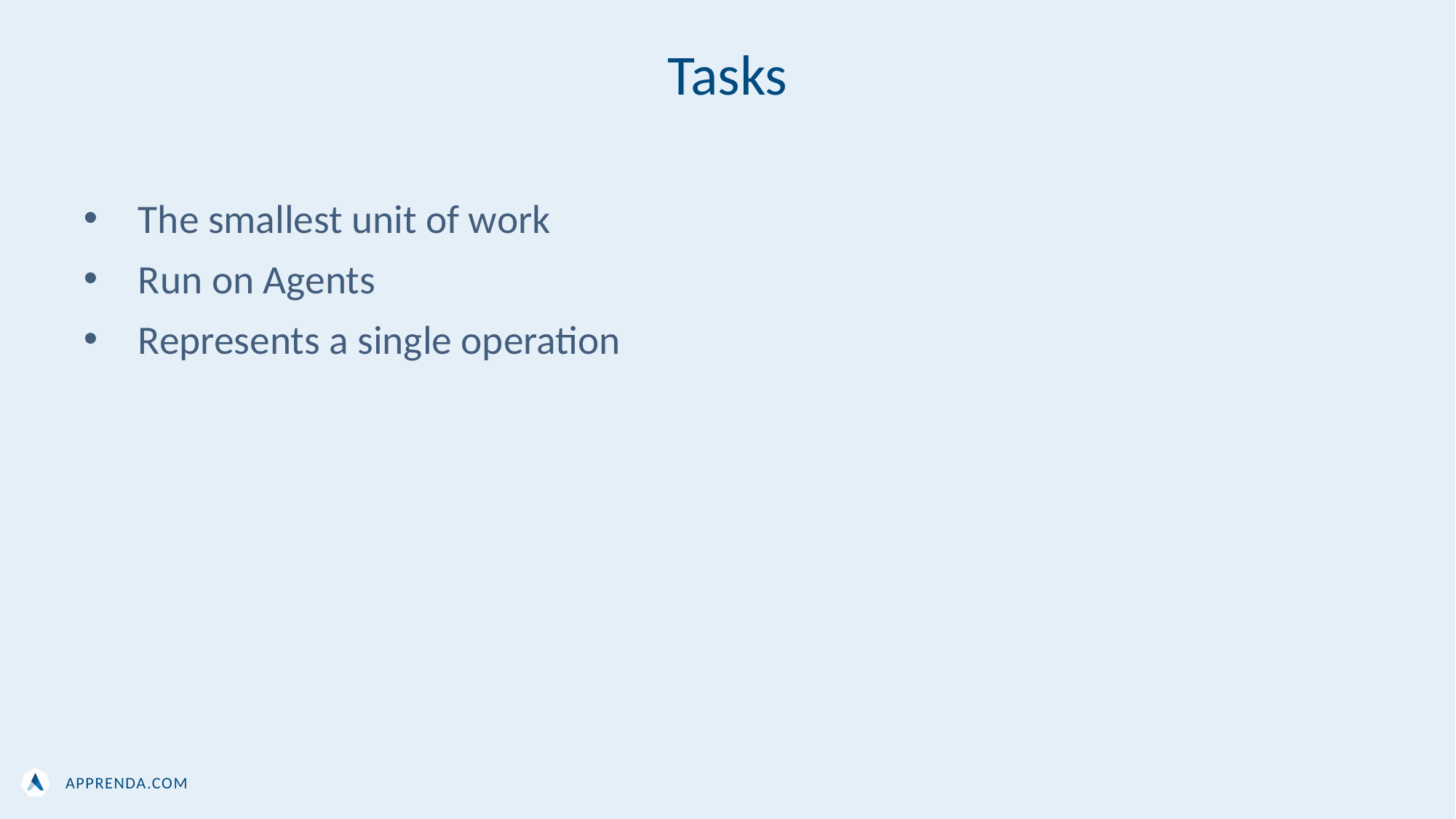

# Tasks
The smallest unit of work
Run on Agents
Represents a single operation